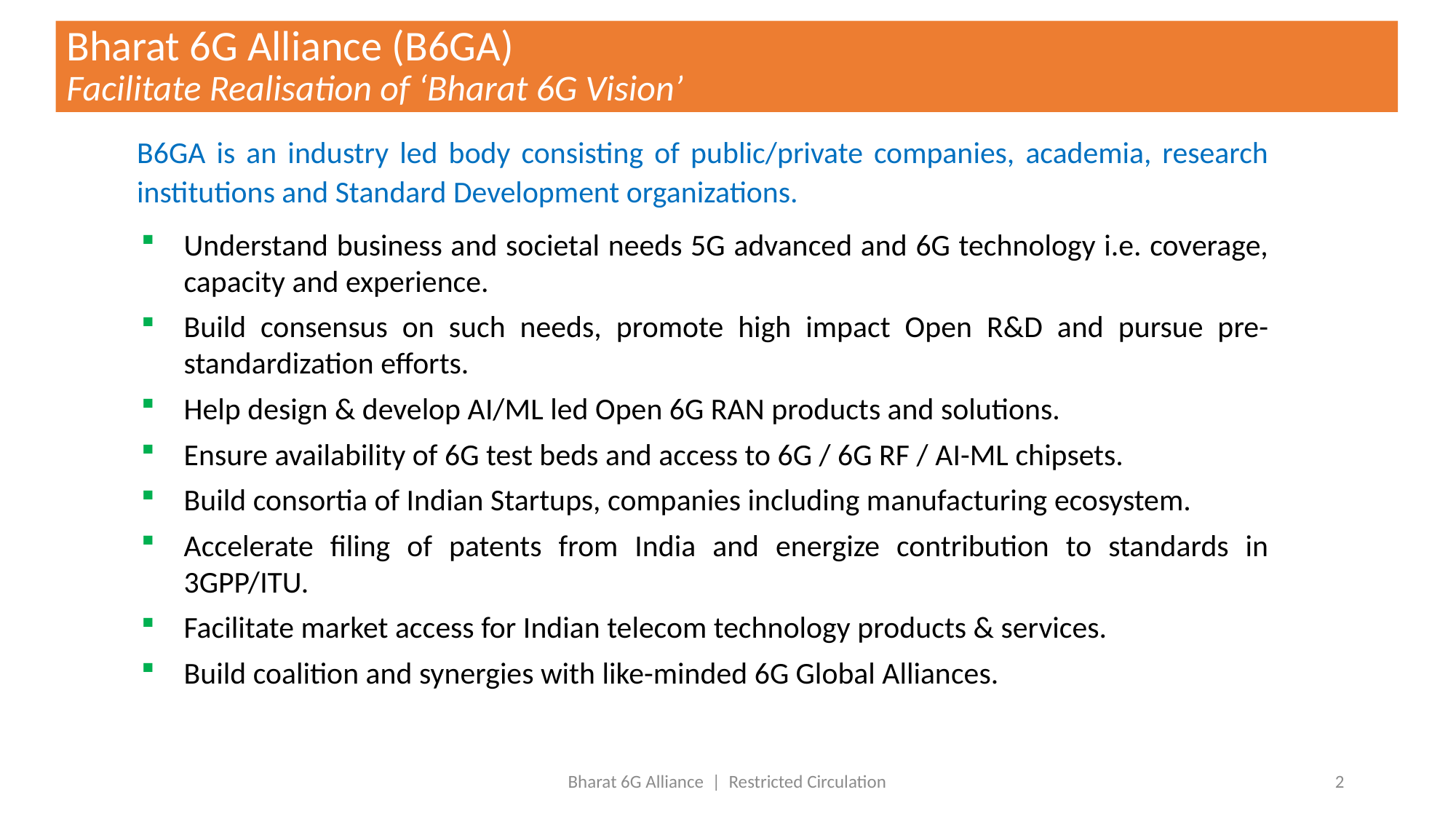

# Bharat 6G Alliance (B6GA) Facilitate Realisation of ‘Bharat 6G Vision’
B6GA is an industry led body consisting of public/private companies, academia, research institutions and Standard Development organizations.
Understand business and societal needs 5G advanced and 6G technology i.e. coverage, capacity and experience.
Build consensus on such needs, promote high impact Open R&D and pursue pre-standardization efforts.
Help design & develop AI/ML led Open 6G RAN products and solutions.
Ensure availability of 6G test beds and access to 6G / 6G RF / AI-ML chipsets.
Build consortia of Indian Startups, companies including manufacturing ecosystem.
Accelerate filing of patents from India and energize contribution to standards in 3GPP/ITU.
Facilitate market access for Indian telecom technology products & services.
Build coalition and synergies with like-minded 6G Global Alliances.
Bharat 6G Alliance  |  Restricted Circulation
2